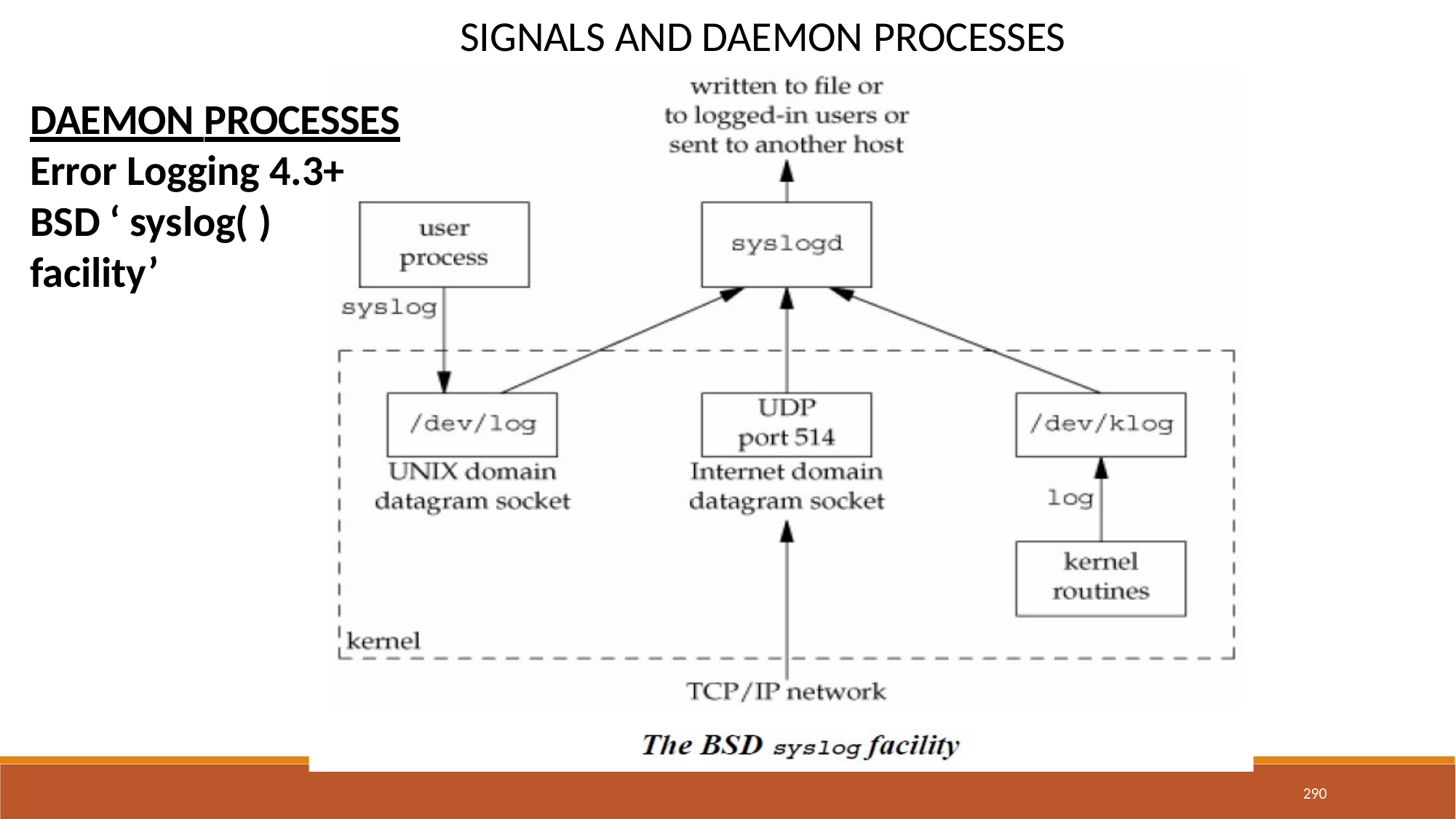

# SIGNALS AND DAEMON PROCESSES

DAEMON PROCESSES
Error Logging 4.3+ BSD ‘ syslog( ) facility’

290